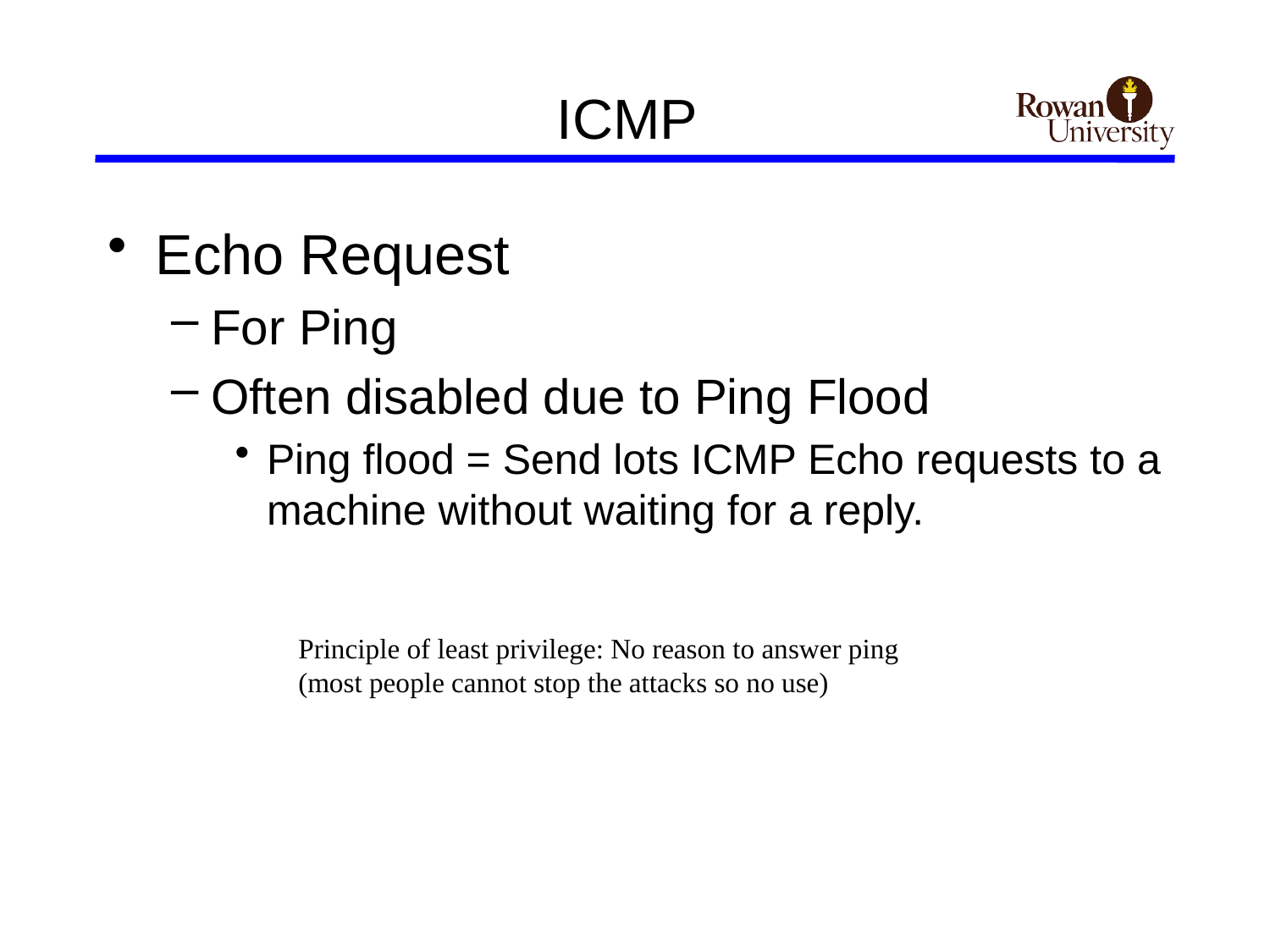

# ICMP
Echo Request
For Ping
Often disabled due to Ping Flood
Ping flood = Send lots ICMP Echo requests to a machine without waiting for a reply.
Principle of least privilege: No reason to answer ping (most people cannot stop the attacks so no use)